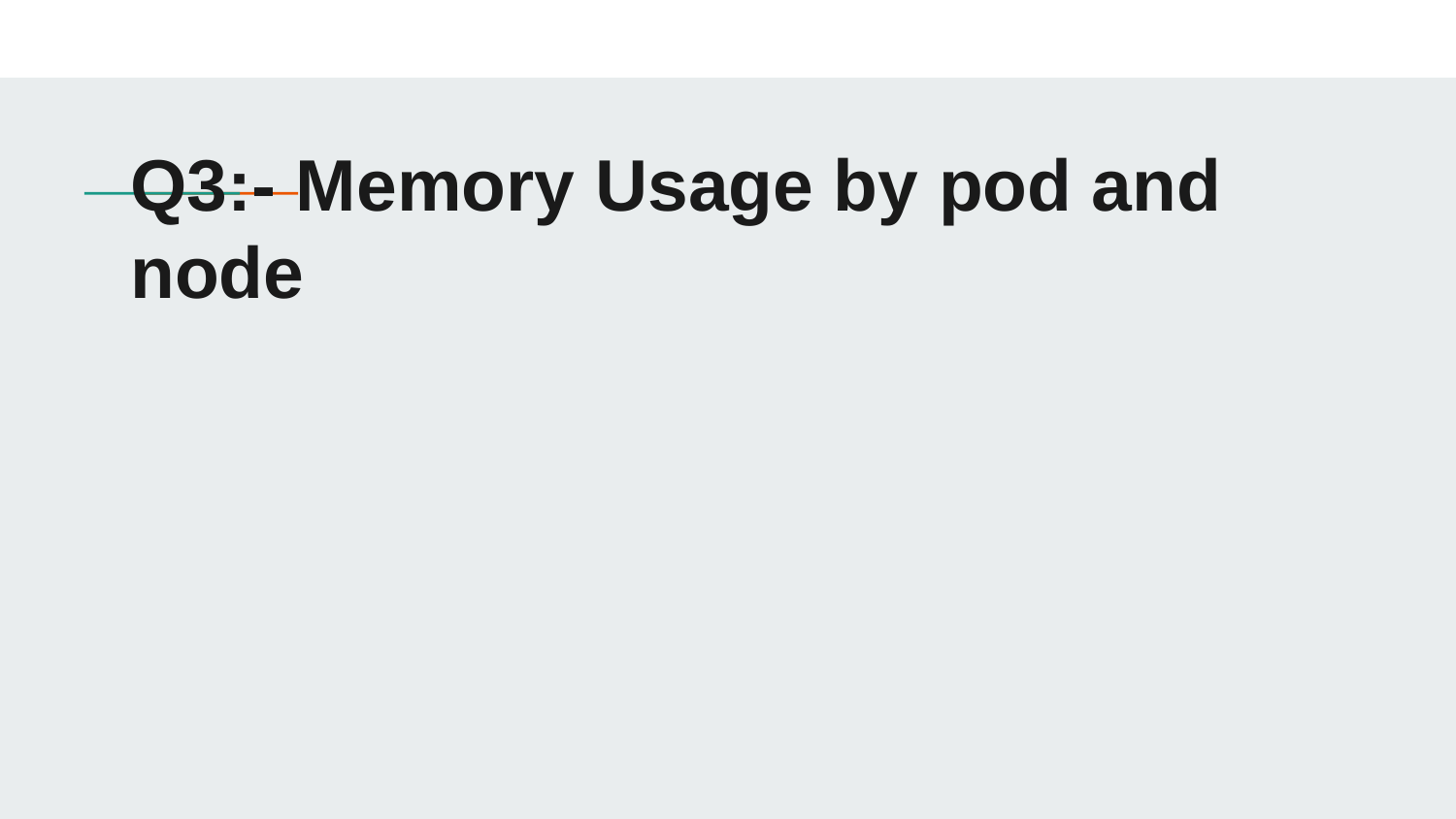

# Q3:- Memory Usage by pod and node